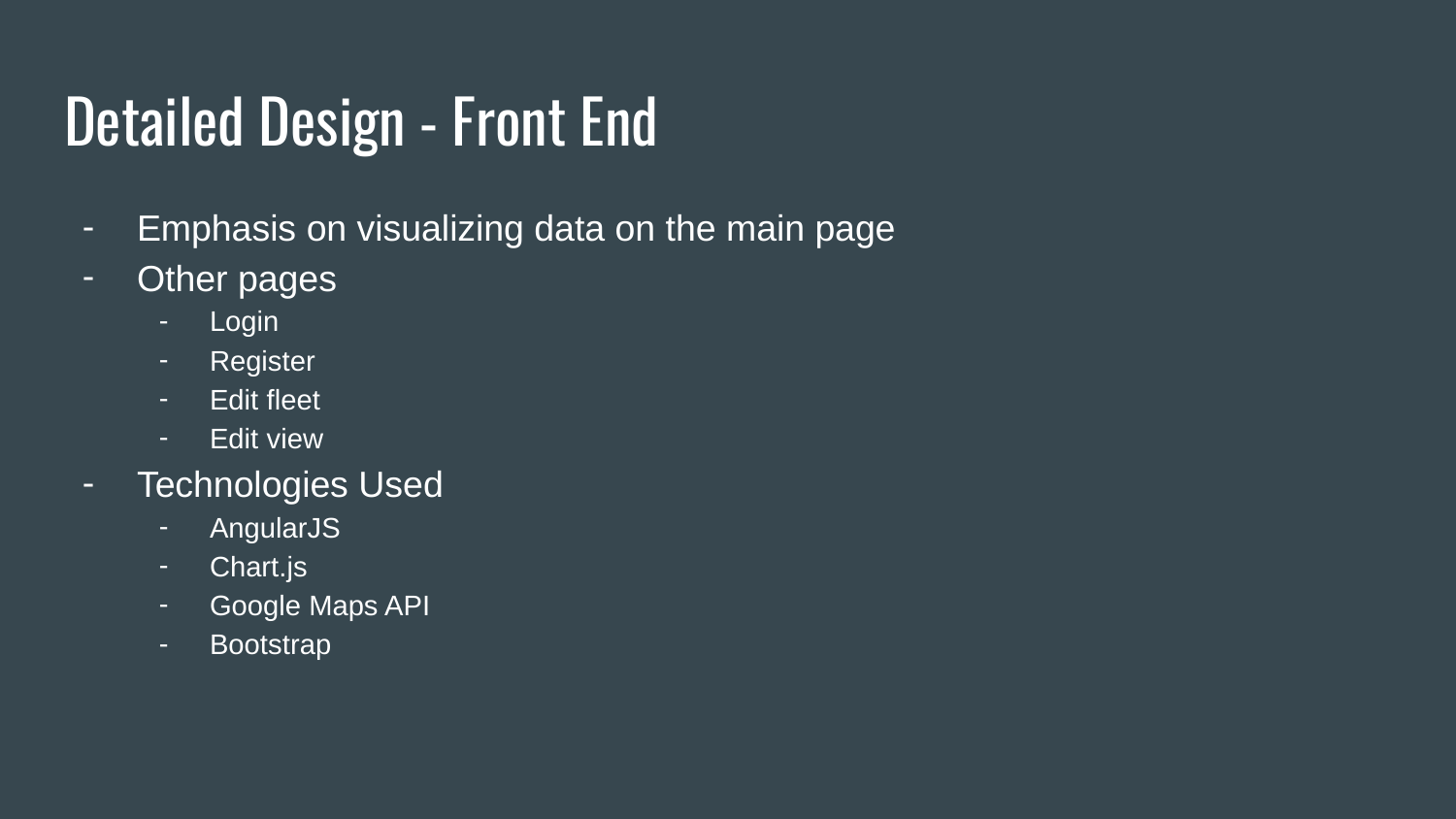

# Detailed Design - Front End
Emphasis on visualizing data on the main page
Other pages
Login
Register
Edit fleet
Edit view
Technologies Used
AngularJS
Chart.js
Google Maps API
Bootstrap